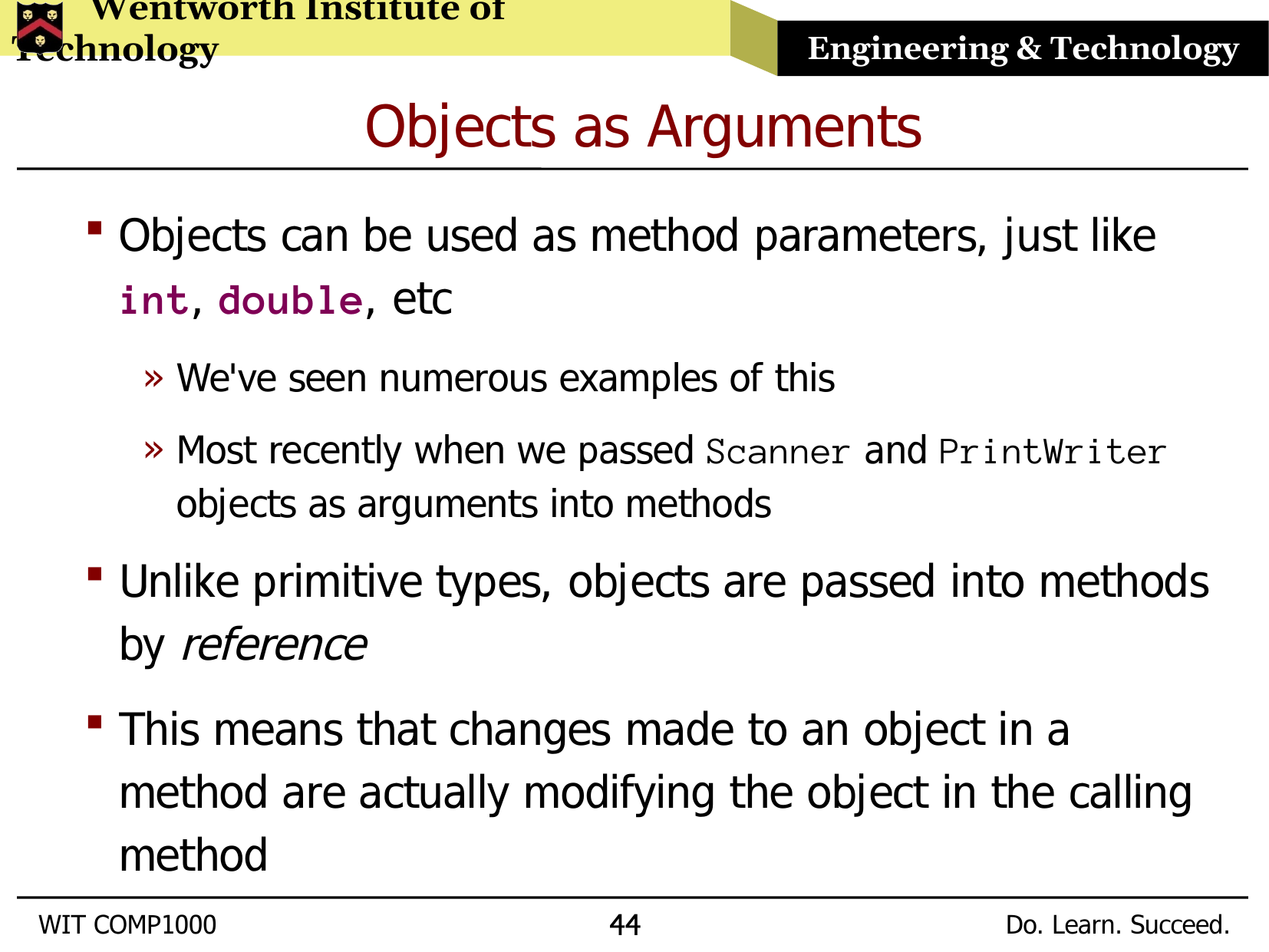

# Objects as Arguments
Objects can be used as method parameters, just like int, double, etc
We've seen numerous examples of this
Most recently when we passed Scanner and PrintWriter objects as arguments into methods
Unlike primitive types, objects are passed into methods by reference
This means that changes made to an object in a method are actually modifying the object in the calling method